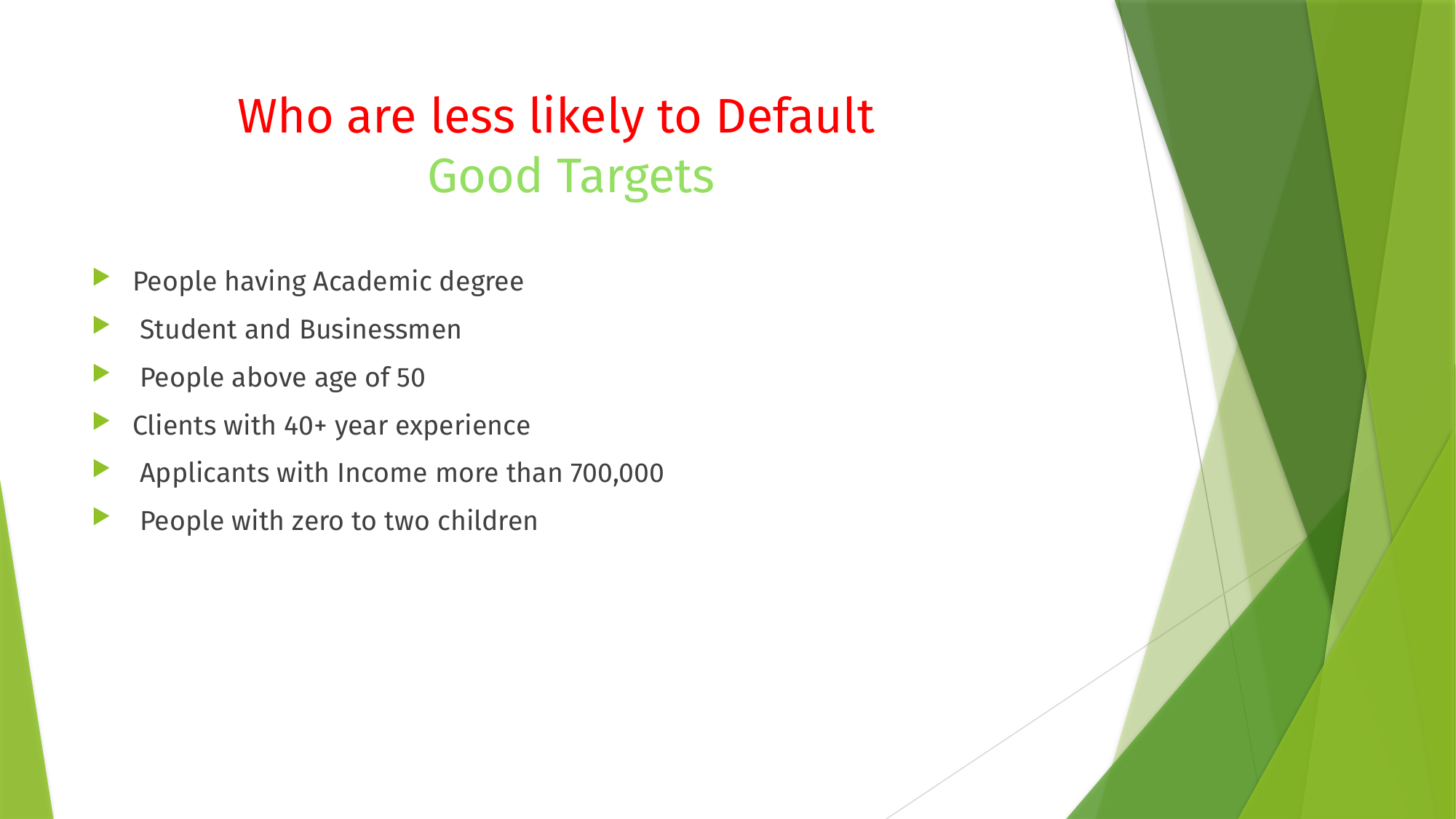

# Who are less likely to Default Good Targets
People having Academic degree
 Student and Businessmen
 People above age of 50
Clients with 40+ year experience
 Applicants with Income more than 700,000
 People with zero to two children